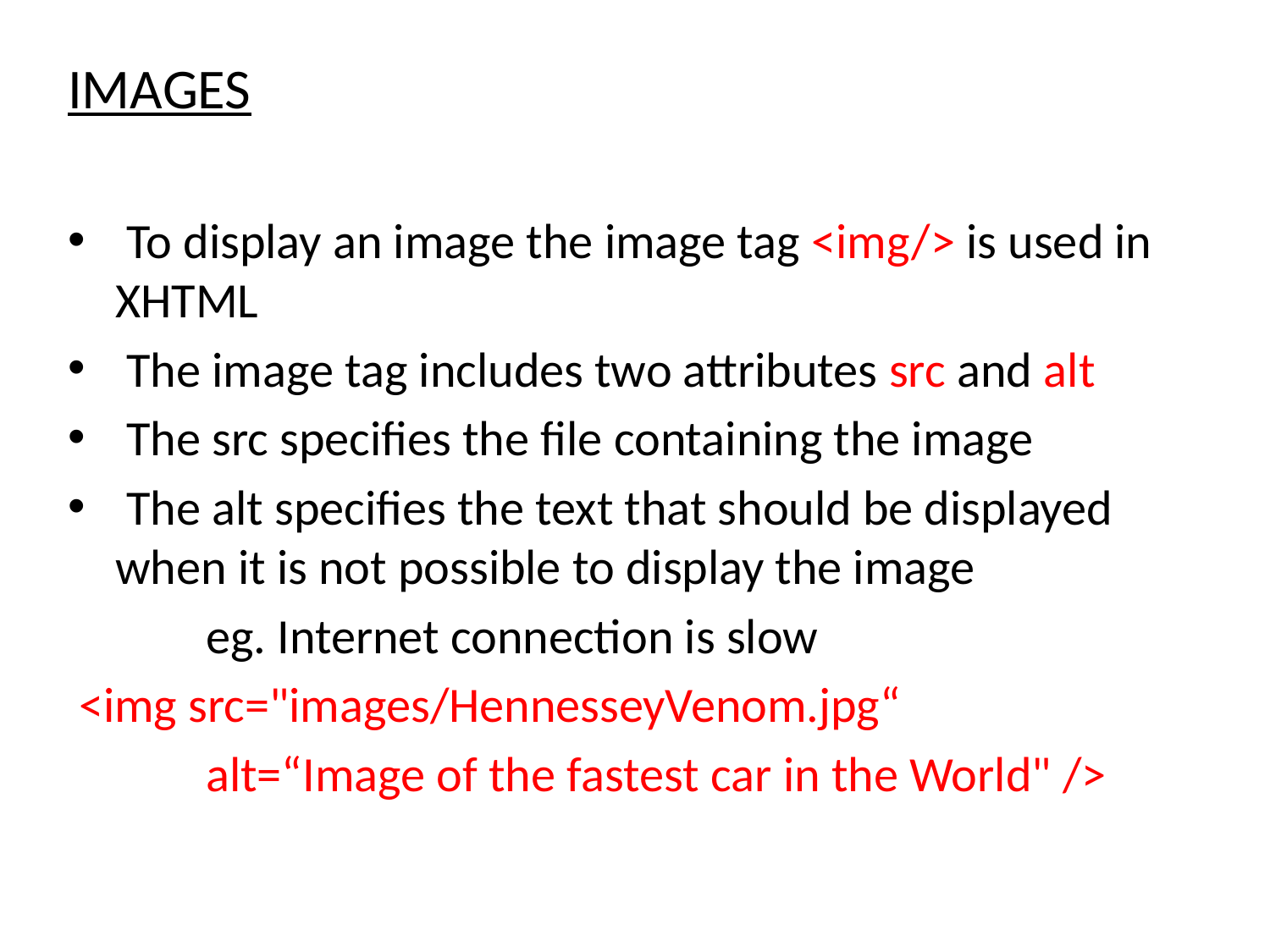

IMAGES

 To display an image the image tag <img/> is used in XHTML
 The image tag includes two attributes src and alt
 The src specifies the file containing the image
 The alt specifies the text that should be displayed when it is not possible to display the image
	 eg. Internet connection is slow
 <img src="images/HennesseyVenom.jpg“
	 alt=“Image of the fastest car in the World" />